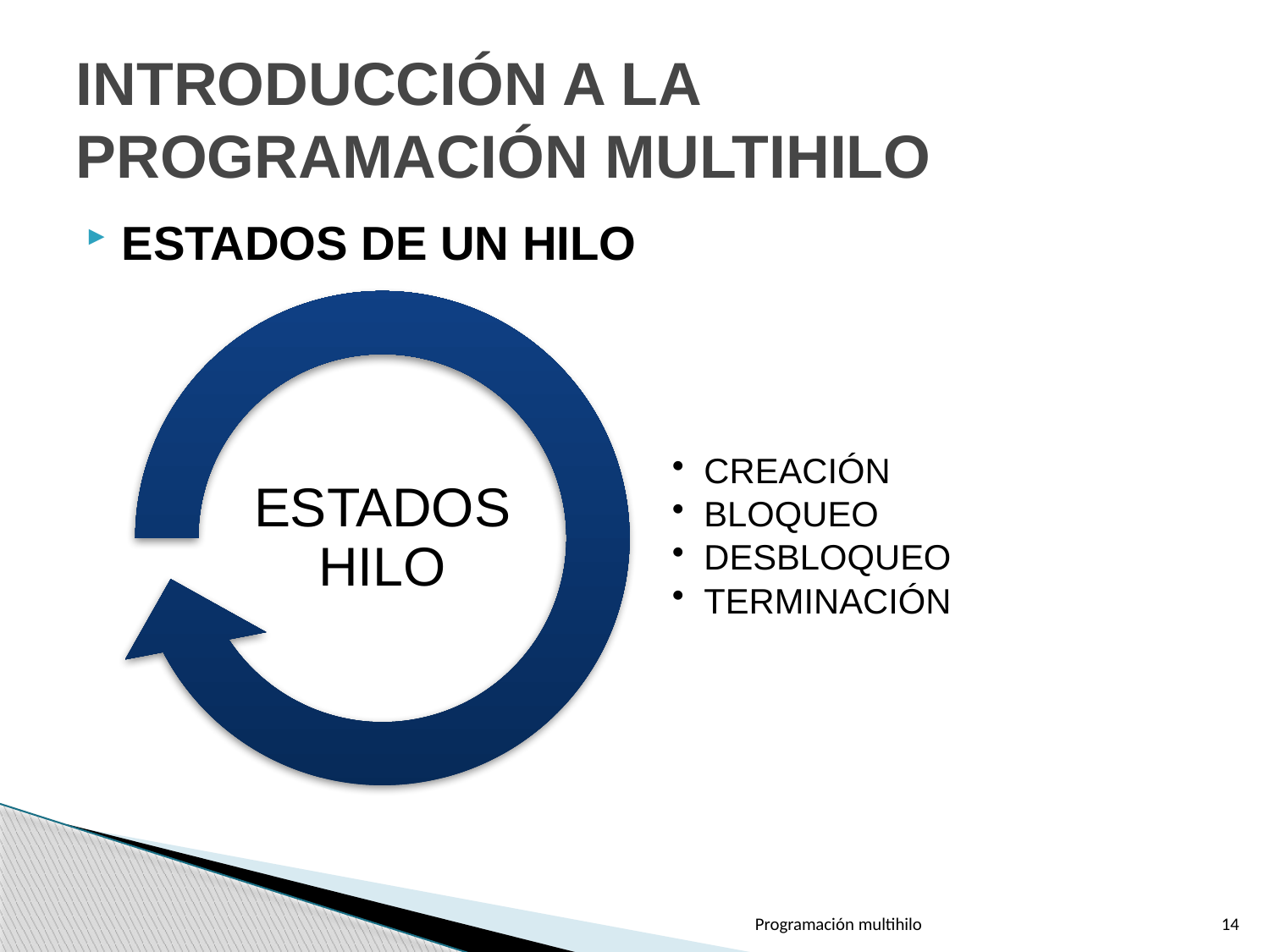

# INTRODUCCIÓN A LA PROGRAMACIÓN MULTIHILO
ESTADOS DE UN HILO

CREACIÓN
BLOQUEO
DESBLOQUEO
TERMINACIÓN
ESTADOS HILO
Programación multihilo
14